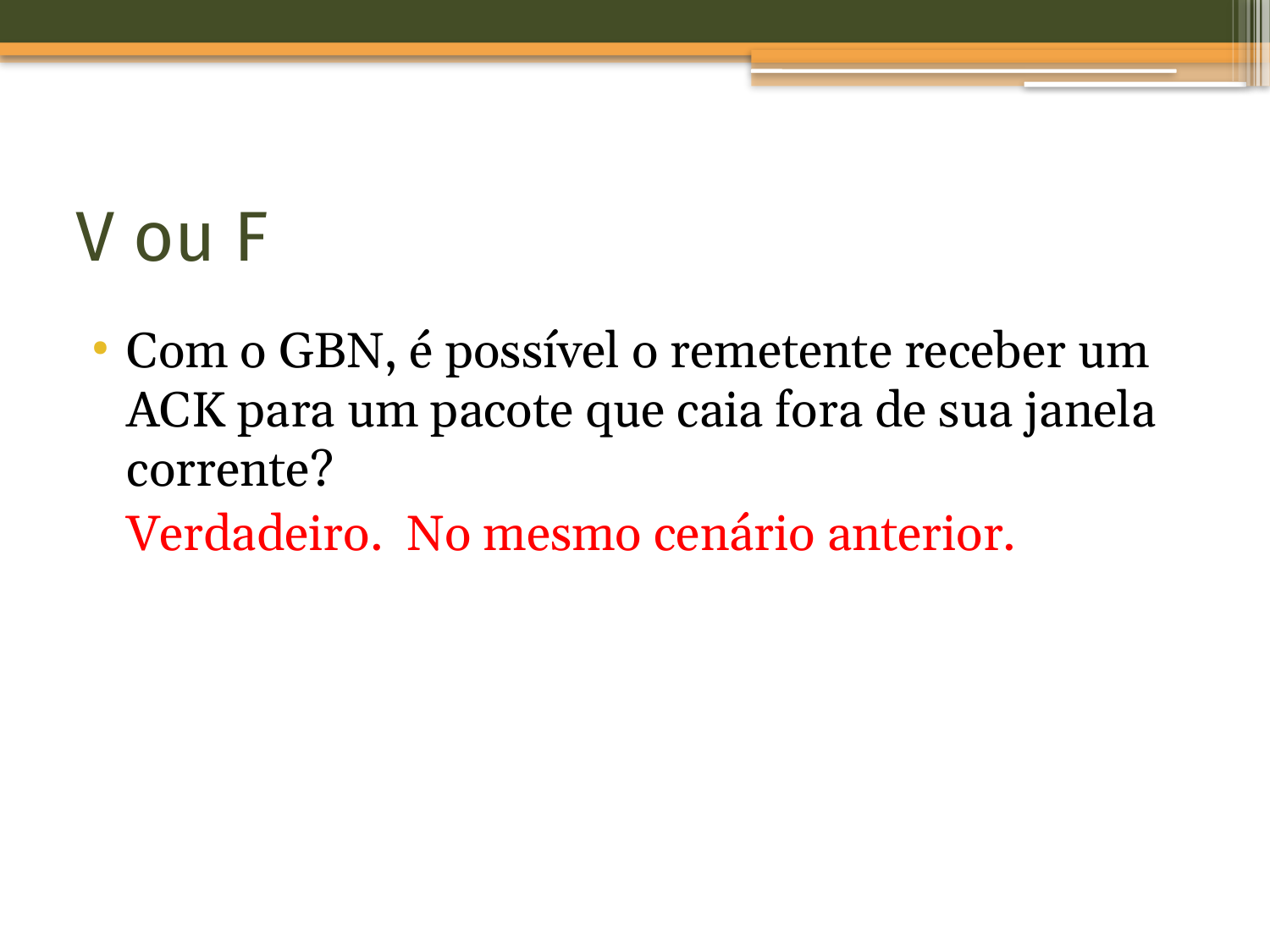

# V ou F
Com o GBN, é possível o remetente receber um ACK para um pacote que caia fora de sua janela corrente?
   Verdadeiro.  No mesmo cenário anterior.